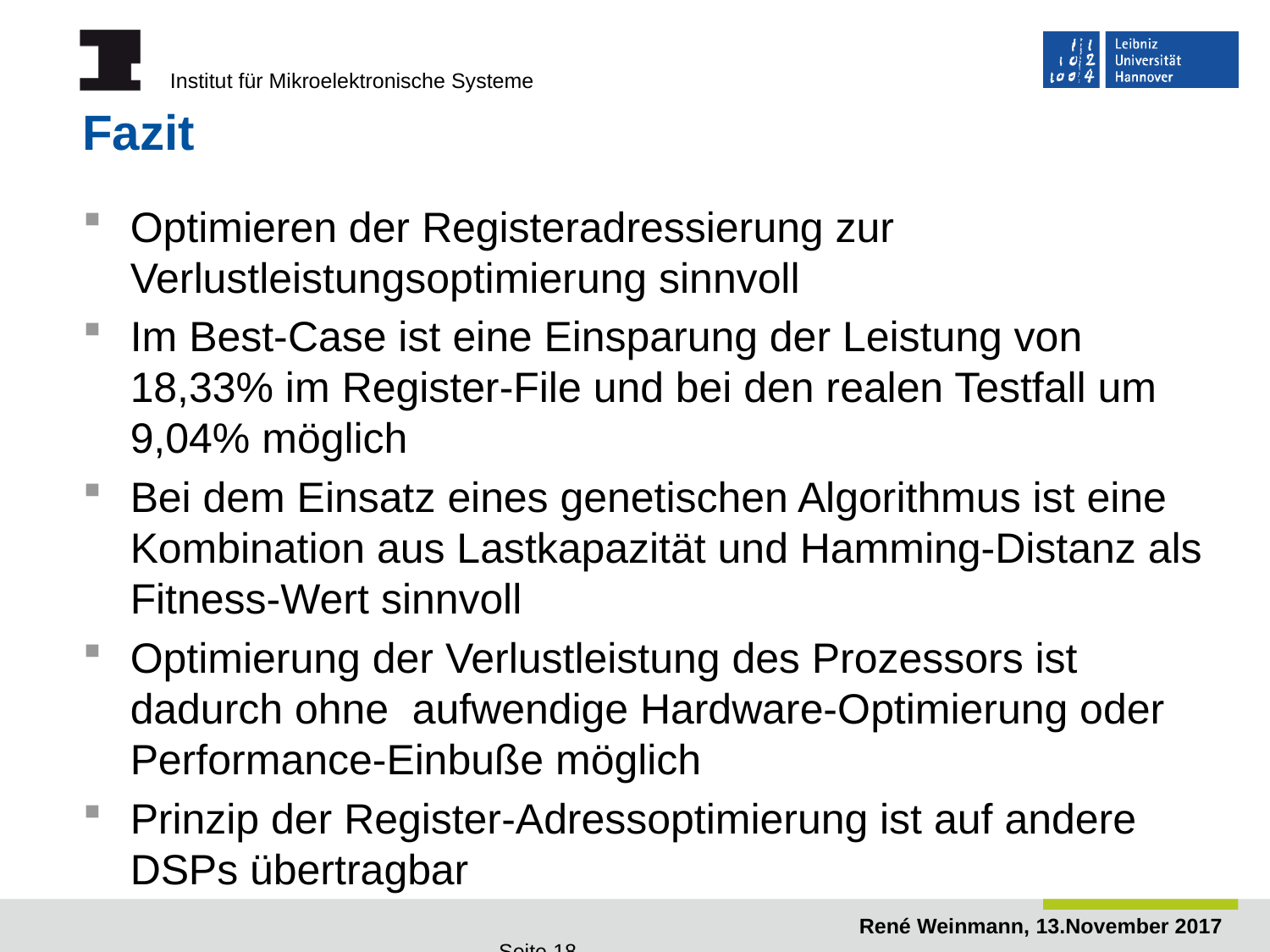

# Fazit
Optimieren der Registeradressierung zur Verlustleistungsoptimierung sinnvoll
Im Best-Case ist eine Einsparung der Leistung von 18,33% im Register-File und bei den realen Testfall um 9,04% möglich
Bei dem Einsatz eines genetischen Algorithmus ist eine Kombination aus Lastkapazität und Hamming-Distanz als Fitness-Wert sinnvoll
Optimierung der Verlustleistung des Prozessors ist dadurch ohne  aufwendige Hardware-Optimierung oder Performance-Einbuße möglich
Prinzip der Register-Adressoptimierung ist auf andere DSPs übertragbar